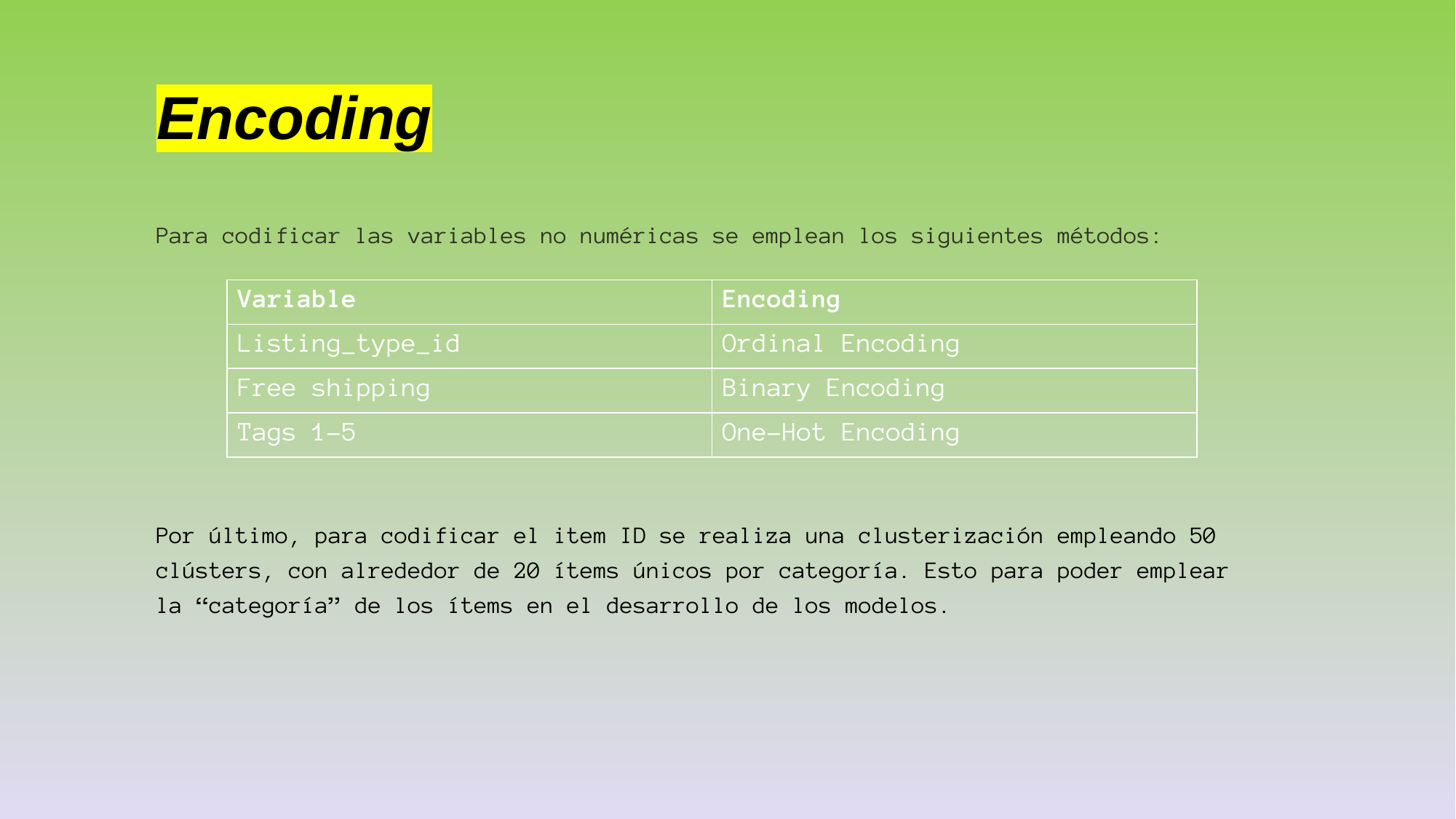

# Encoding
Para codificar las variables no numéricas se emplean los siguientes métodos:

Por último, para codificar el item ID se realiza una clusterización empleando 50 clústers, con alrededor de 20 ítems únicos por categoría. Esto para poder emplear la “categoría” de los ítems en el desarrollo de los modelos.
| Variable | Encoding |
| --- | --- |
| Listing\_type\_id | Ordinal Encoding |
| Free shipping | Binary Encoding |
| Tags 1-5 | One-Hot Encoding |